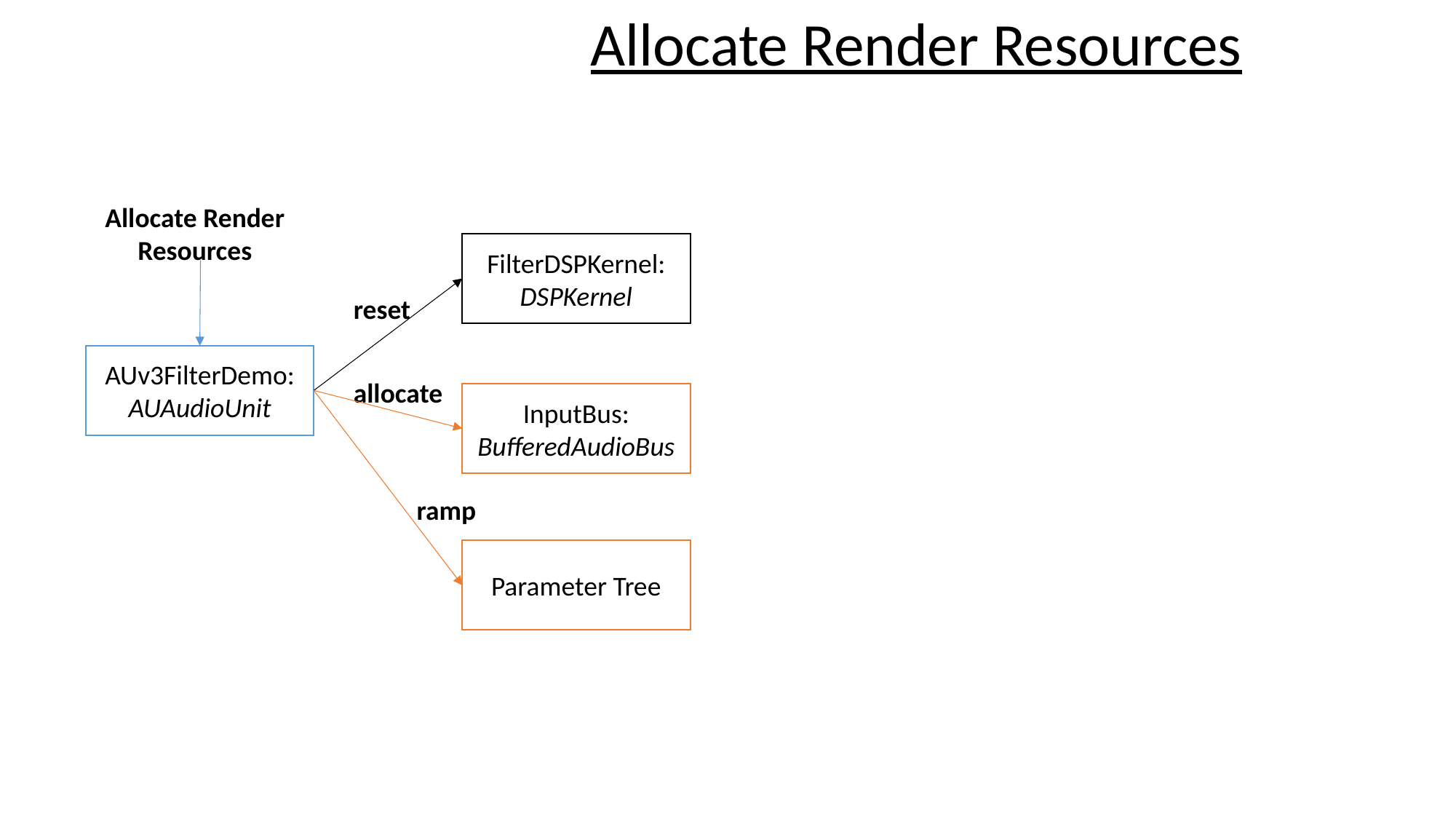

Allocate Render Resources
Allocate Render Resources
FilterDSPKernel: DSPKernel
reset
AUv3FilterDemo: AUAudioUnit
allocate
InputBus: BufferedAudioBus
ramp
Parameter Tree